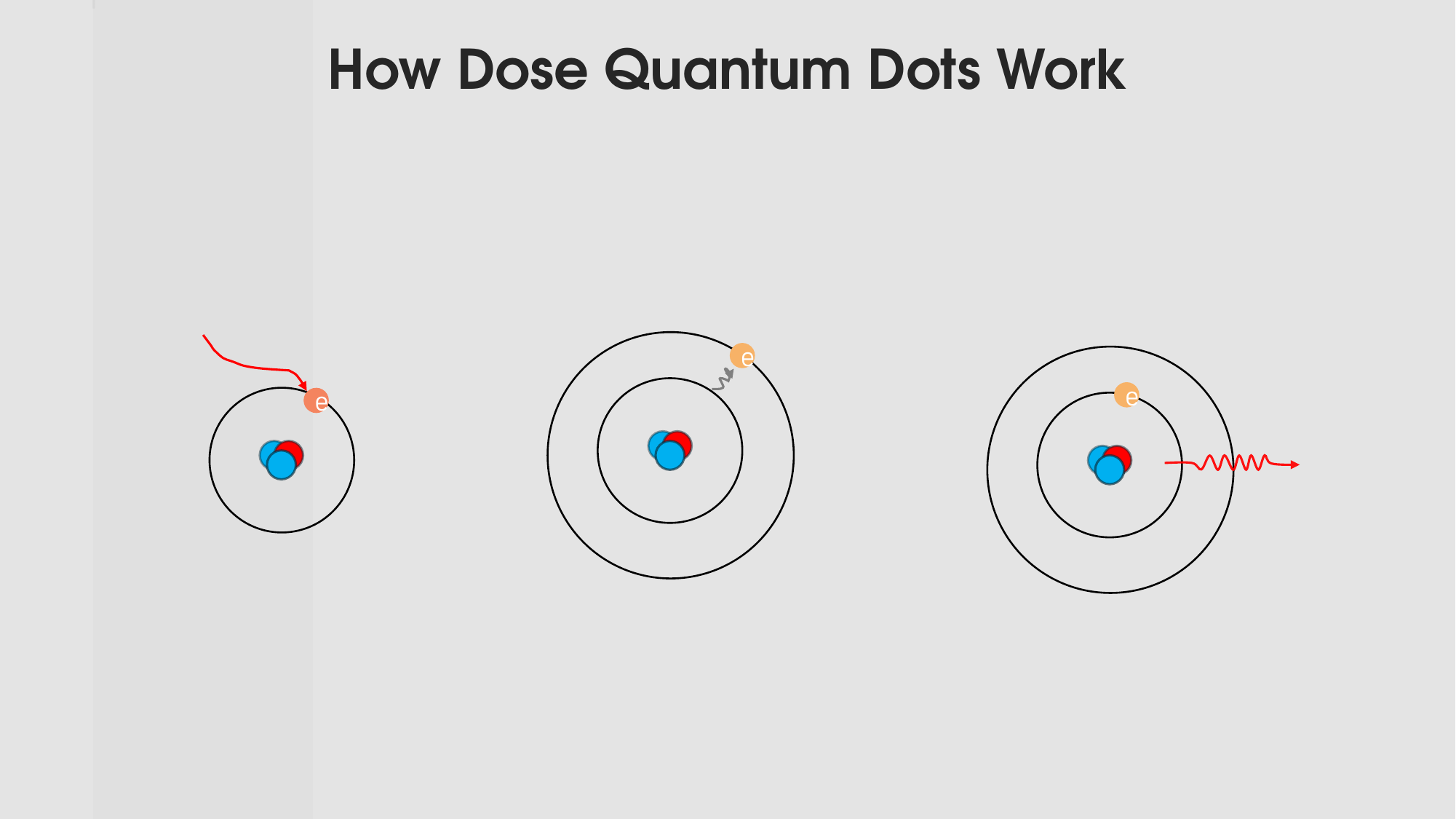

How Dose Quantum Dots Work

e

e

e